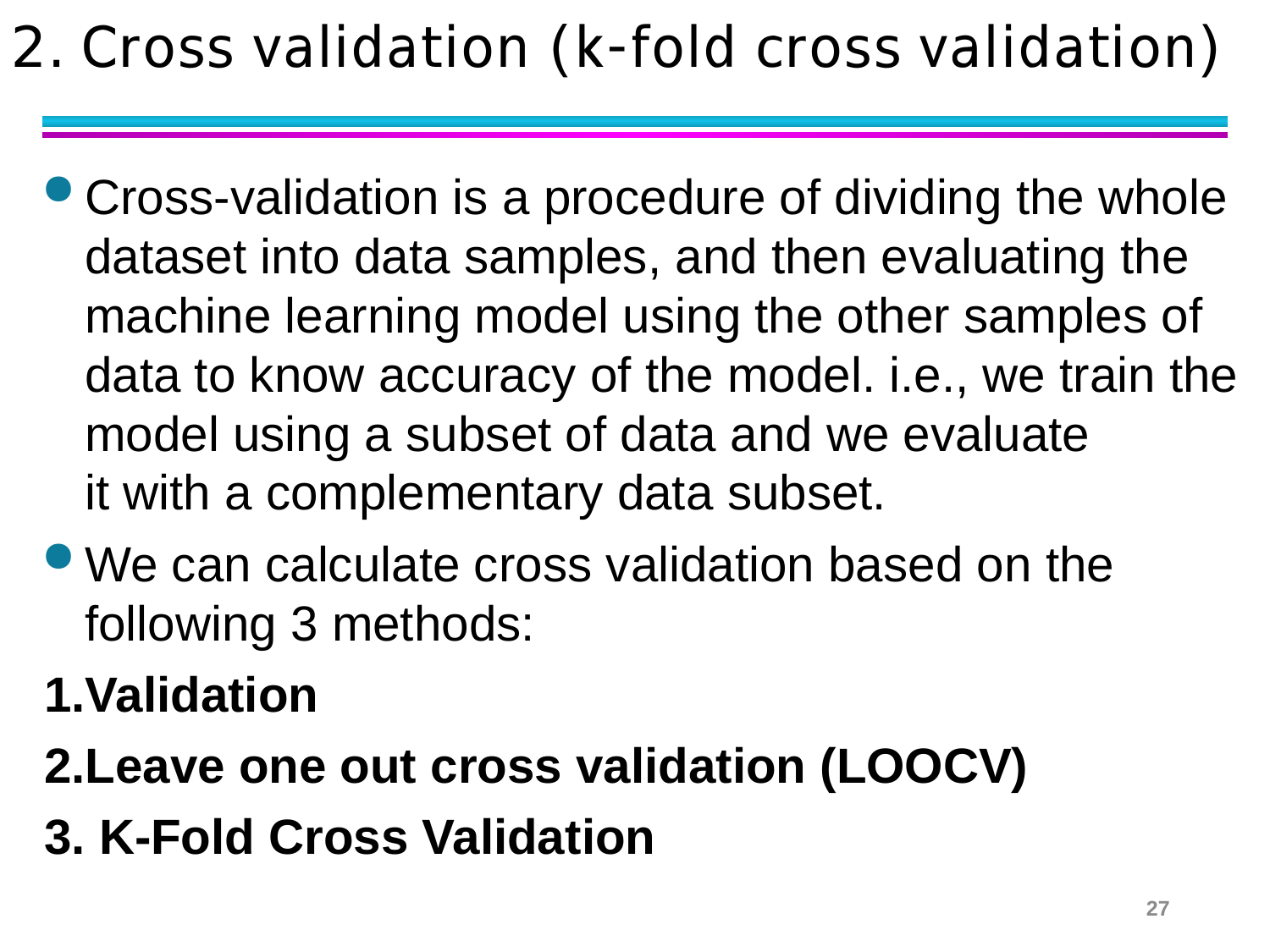

# 2. Cross validation (k-fold cross validation)
Cross-validation is a procedure of dividing the whole dataset into data samples, and then evaluating the machine learning model using the other samples of data to know accuracy of the model. i.e., we train the model using a subset of data and we evaluate it with a complementary data subset.
We can calculate cross validation based on the following 3 methods:
1.Validation
2.Leave one out cross validation (LOOCV)
3. K-Fold Cross Validation

27